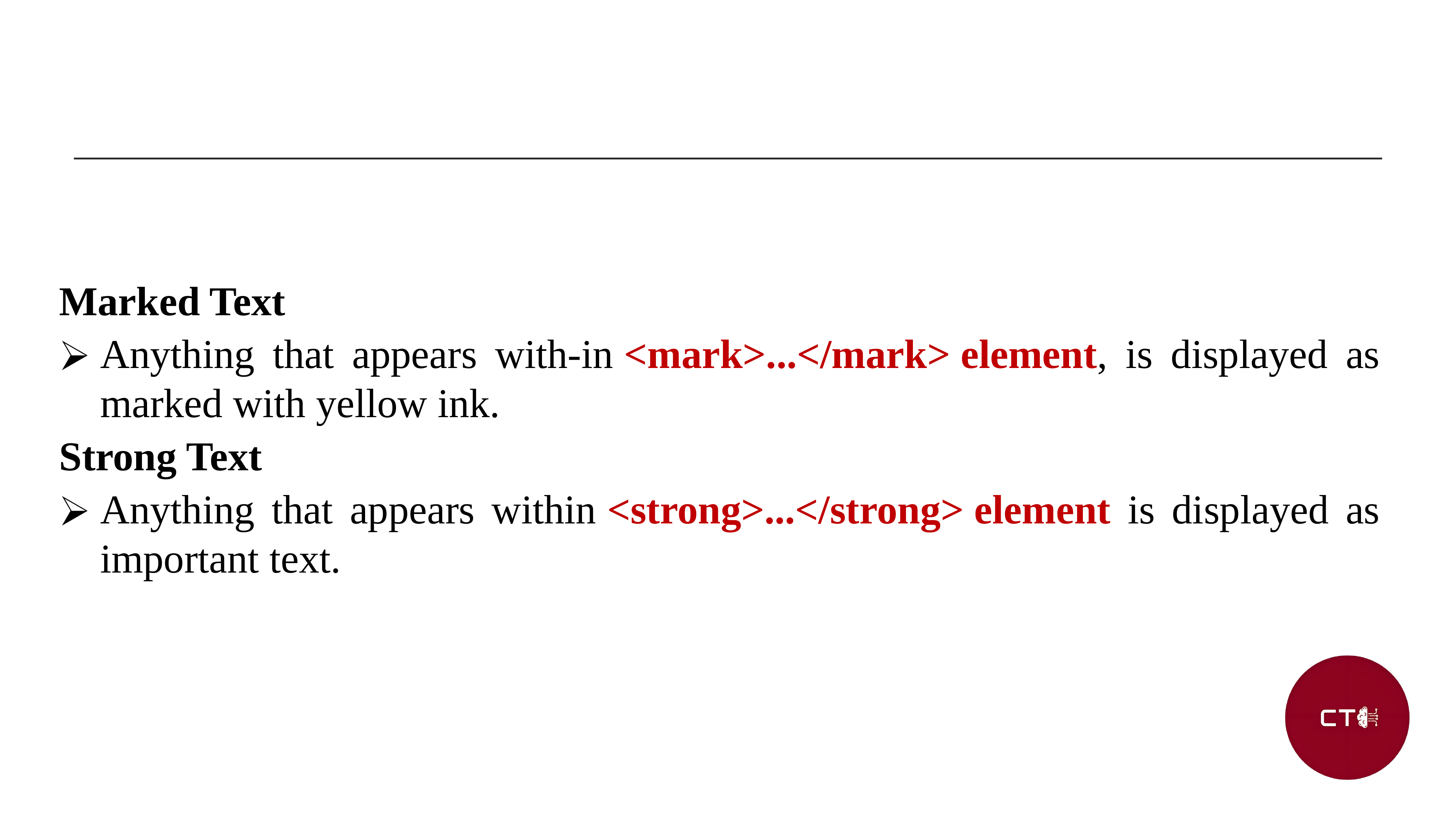

Marked Text
Anything that appears with-in <mark>...</mark> element, is displayed as marked with yellow ink.
Strong Text
Anything that appears within <strong>...</strong> element is displayed as important text.